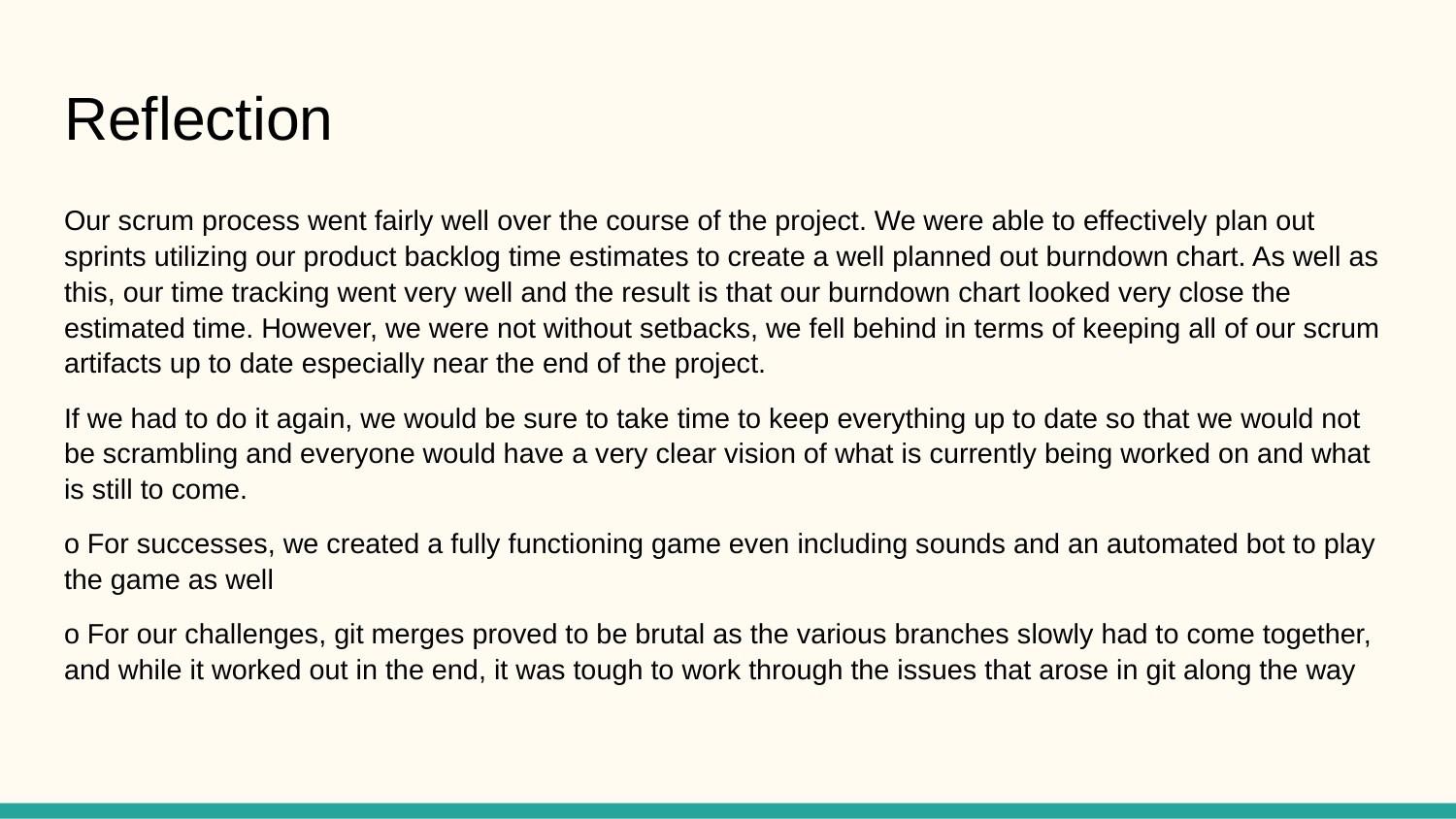

# Reflection
Our scrum process went fairly well over the course of the project. We were able to effectively plan out sprints utilizing our product backlog time estimates to create a well planned out burndown chart. As well as this, our time tracking went very well and the result is that our burndown chart looked very close the estimated time. However, we were not without setbacks, we fell behind in terms of keeping all of our scrum artifacts up to date especially near the end of the project.
If we had to do it again, we would be sure to take time to keep everything up to date so that we would not be scrambling and everyone would have a very clear vision of what is currently being worked on and what is still to come.
o For successes, we created a fully functioning game even including sounds and an automated bot to play the game as well
o For our challenges, git merges proved to be brutal as the various branches slowly had to come together, and while it worked out in the end, it was tough to work through the issues that arose in git along the way